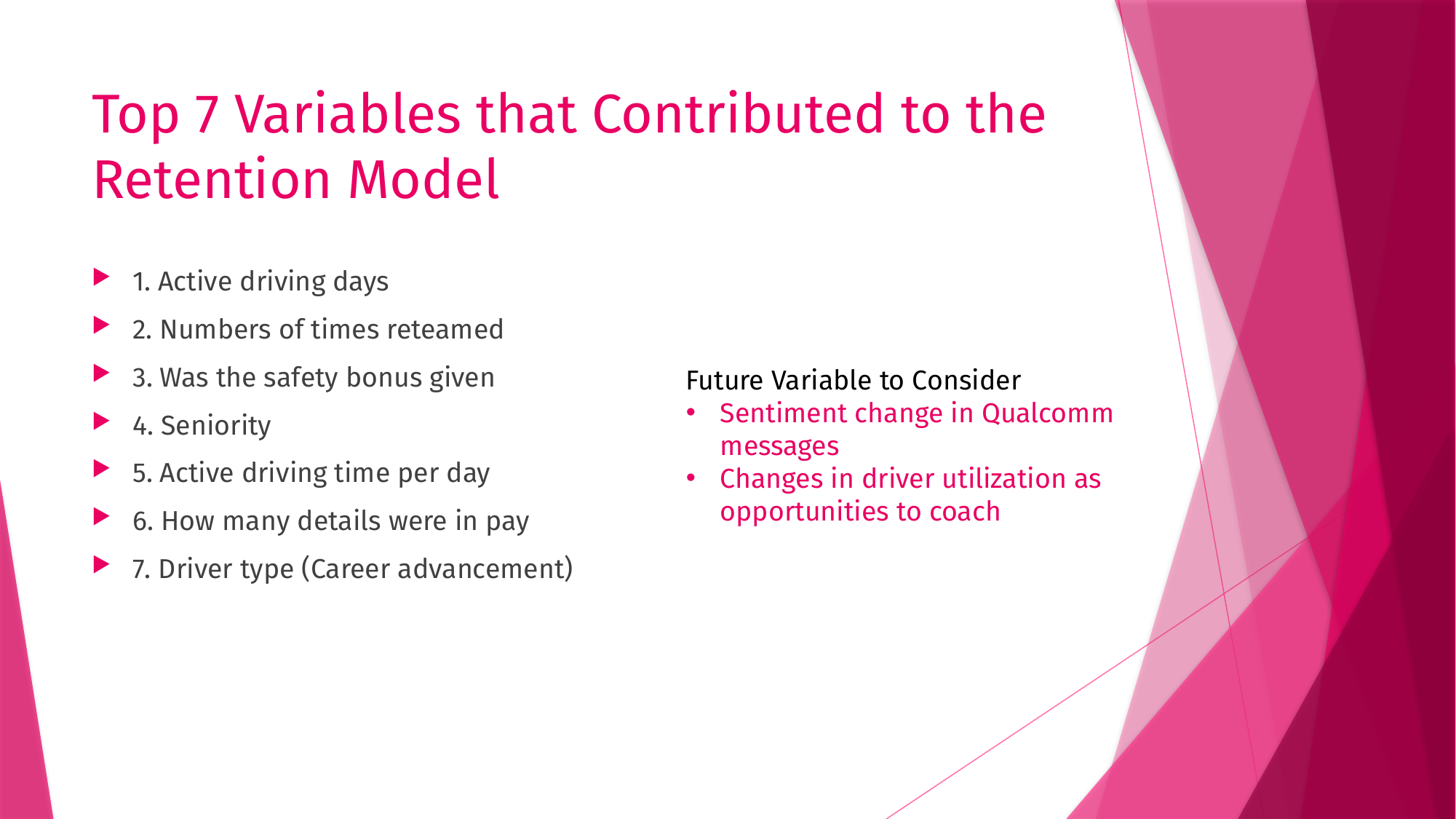

# Top 7 Variables that Contributed to the Retention Model
1. Active driving days
2. Numbers of times reteamed
3. Was the safety bonus given
4. Seniority
5. Active driving time per day
6. How many details were in pay
7. Driver type (Career advancement)
Future Variable to Consider
Sentiment change in Qualcomm messages
Changes in driver utilization as opportunities to coach